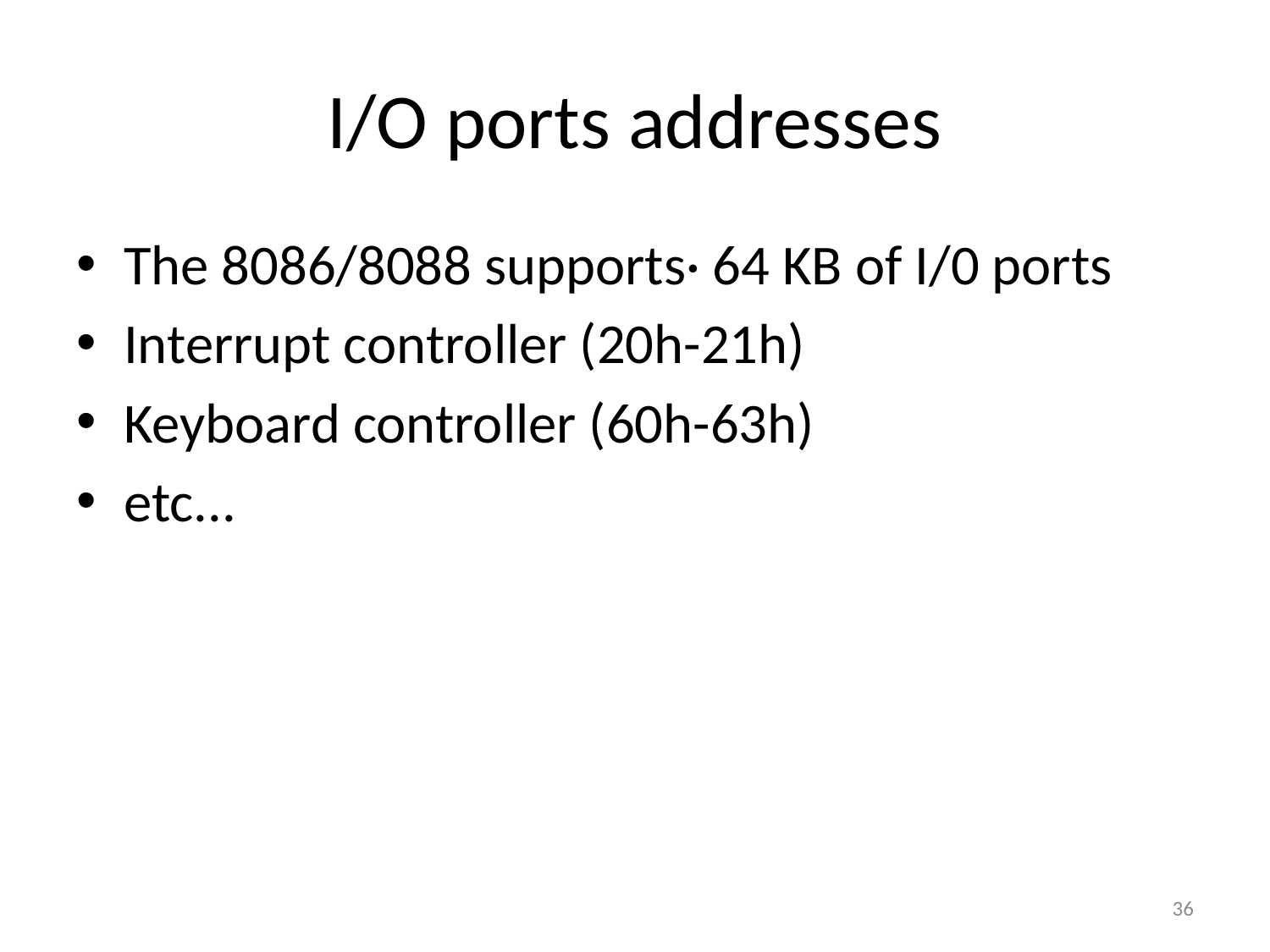

# I/O ports addresses
The 8086/8088 supports· 64 KB of I/0 ports
Interrupt controller (20h-21h)
Keyboard controller (60h-63h)
etc...
36